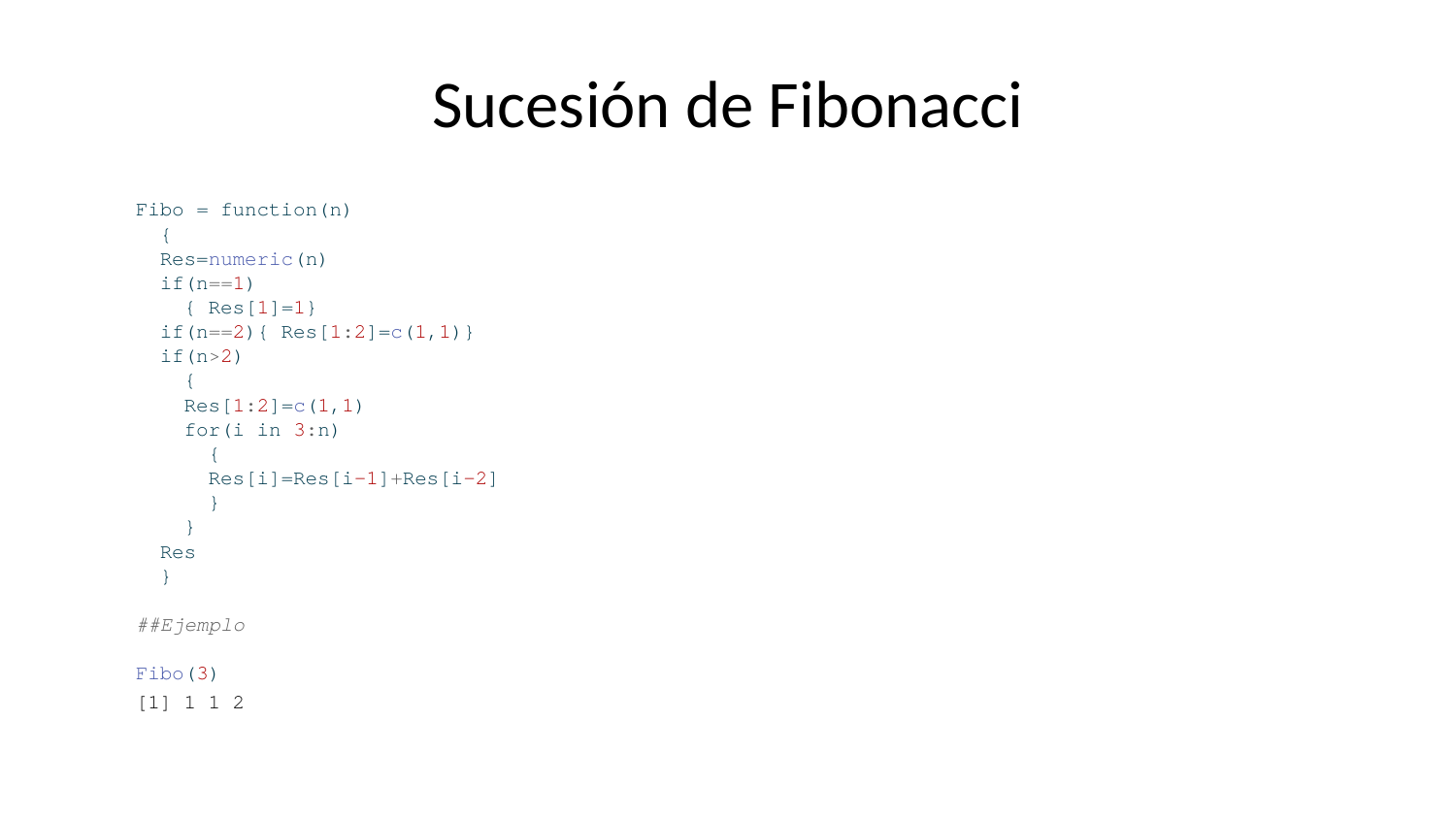

# Sucesión de Fibonacci
Fibo = function(n)
  {
  Res=numeric(n)
  if(n==1)
    { Res[1]=1}
  if(n==2){ Res[1:2]=c(1,1)}
  if(n>2)
    {
    Res[1:2]=c(1,1)
    for(i in 3:n)
      {
      Res[i]=Res[i-1]+Res[i-2]
      }
    }
  Res
  }
##Ejemplo
Fibo(3)
[1] 1 1 2